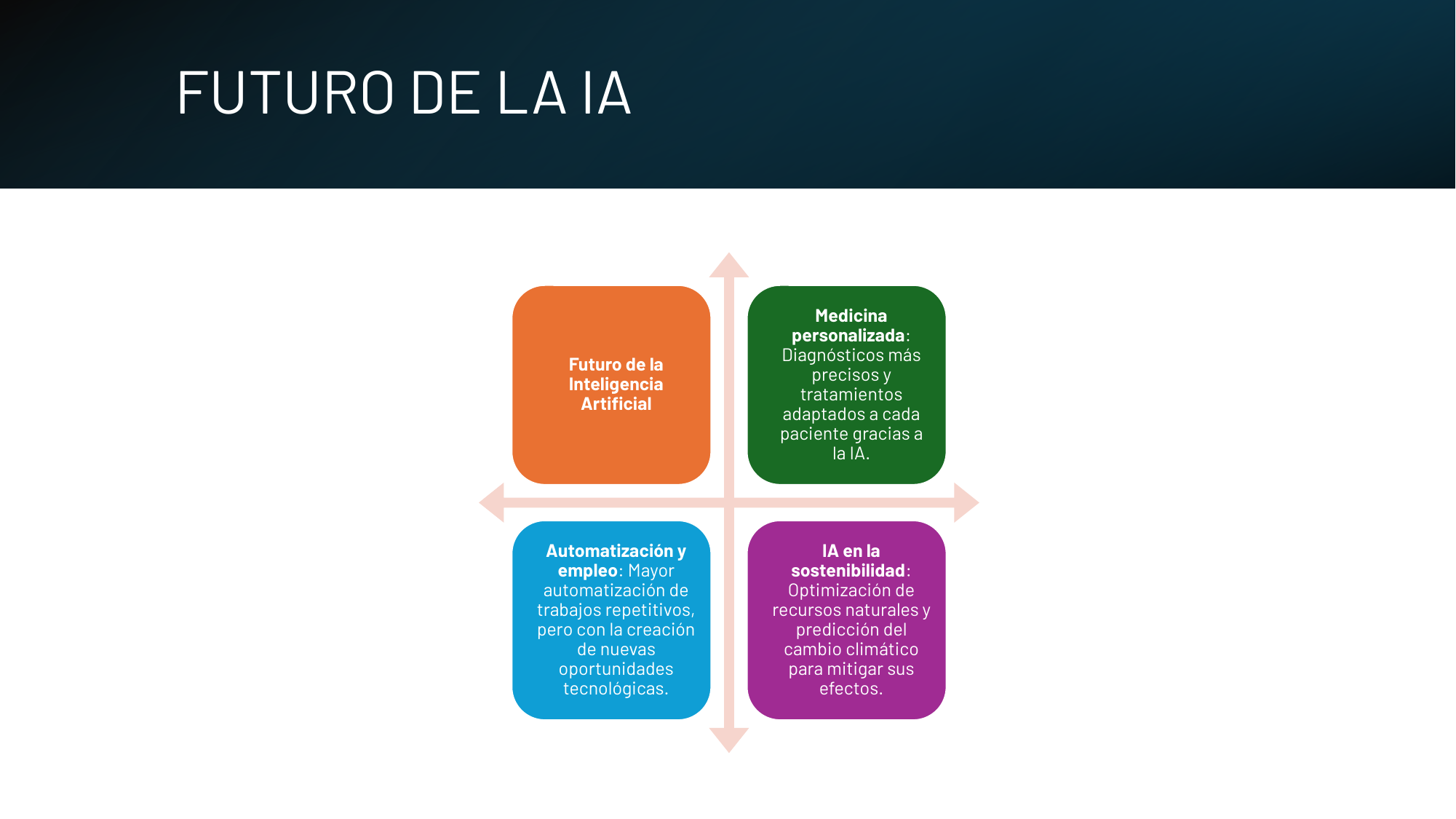

# FUTURO DE LA IA
Futuro de la Inteligencia Artificial
Medicina personalizada: Diagnósticos más precisos y tratamientos adaptados a cada paciente gracias a la IA.
Automatización y empleo: Mayor automatización de trabajos repetitivos, pero con la creación de nuevas oportunidades tecnológicas.
IA en la sostenibilidad: Optimización de recursos naturales y predicción del cambio climático para mitigar sus efectos.